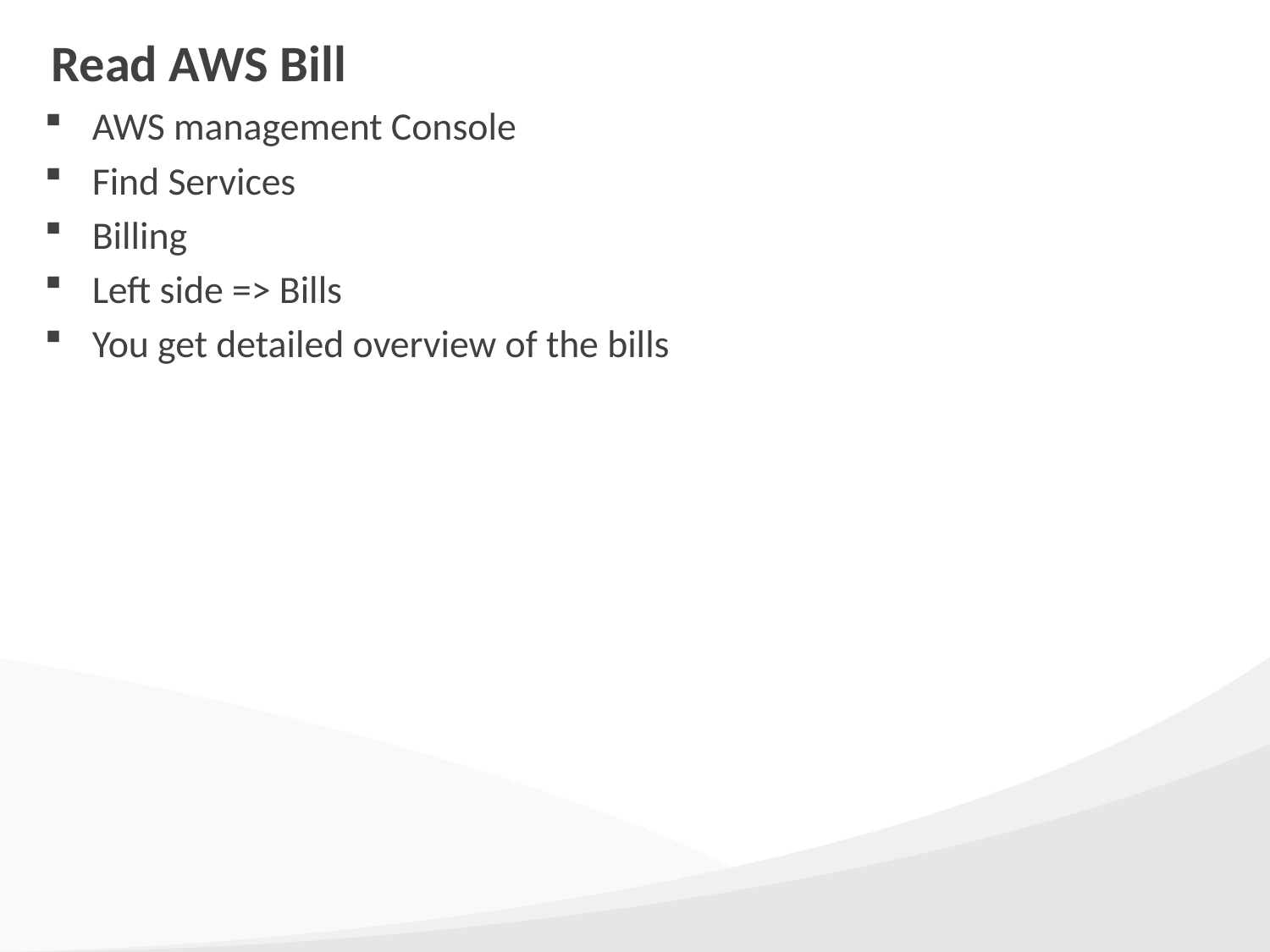

# Read AWS Bill
AWS management Console
Find Services
Billing
Left side => Bills
You get detailed overview of the bills